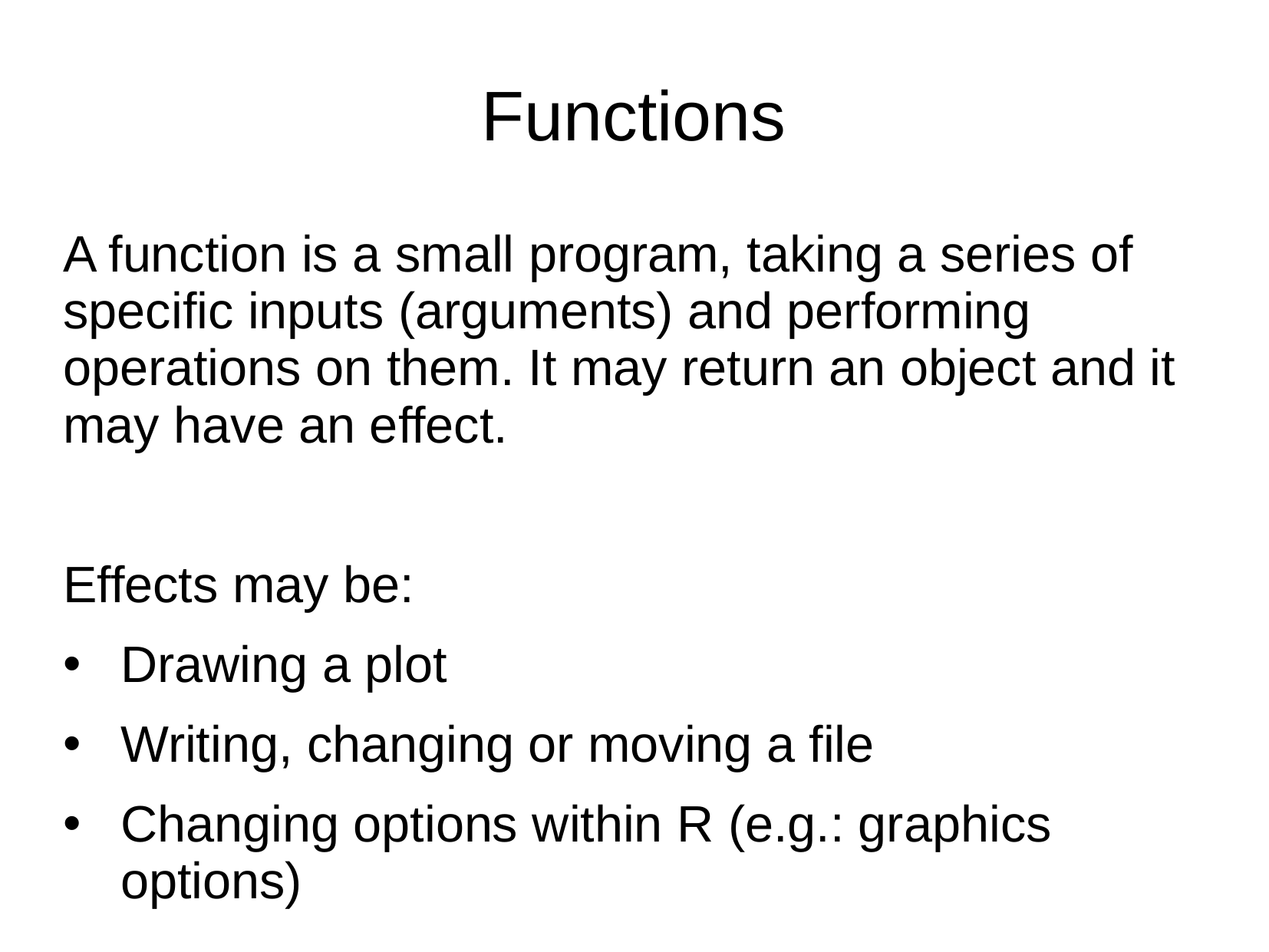

# Functions
A function is a small program, taking a series of specific inputs (arguments) and performing operations on them. It may return an object and it may have an effect.

Effects may be:
Drawing a plot
Writing, changing or moving a file
Changing options within R (e.g.: graphics options)